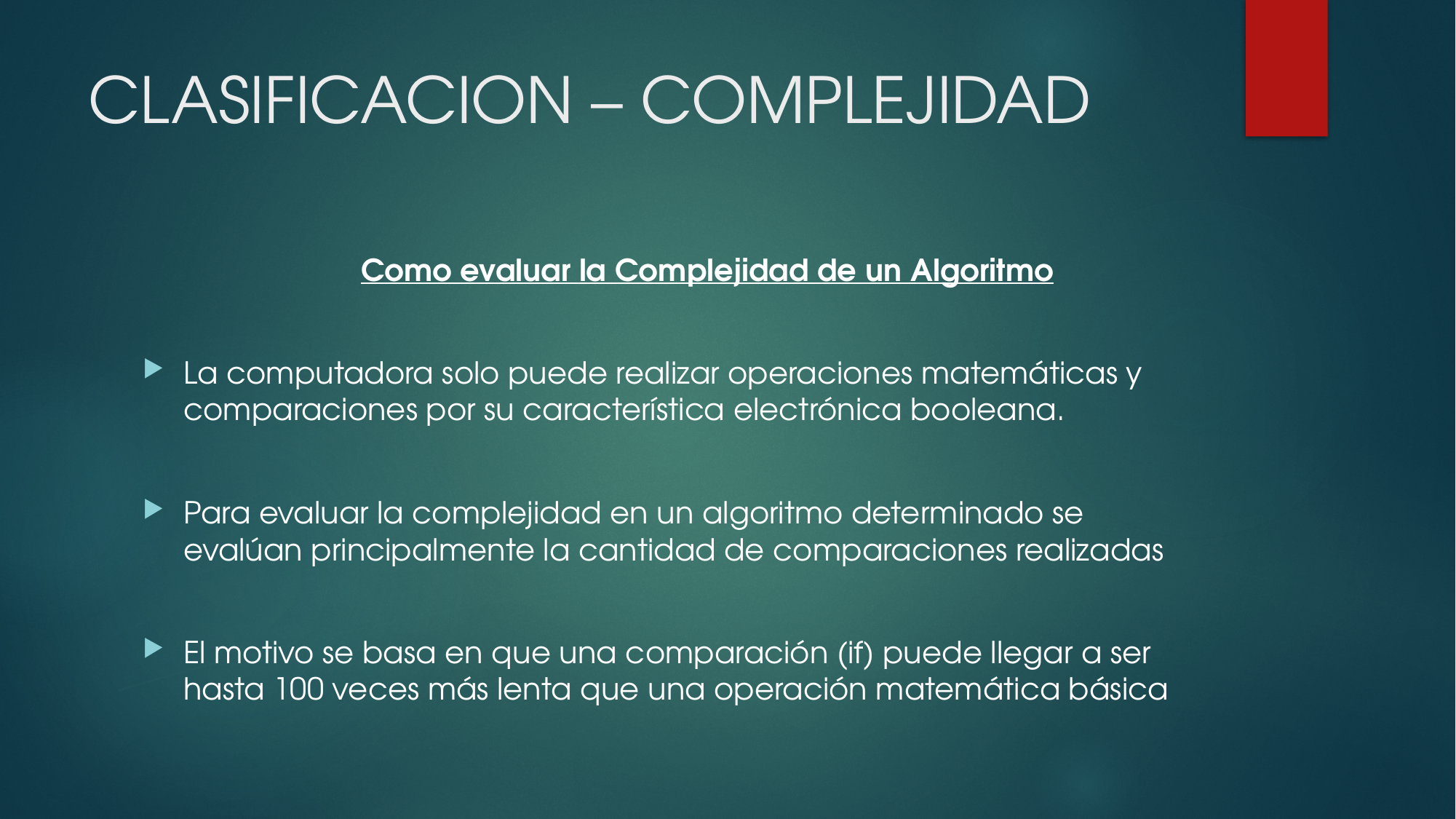

# CLASIFICACION – COMPLEJIDAD
		Como evaluar la Complejidad de un Algoritmo

La computadora solo puede realizar operaciones matemáticas y comparaciones por su característica electrónica booleana.

Para evaluar la complejidad en un algoritmo determinado se evalúan principalmente la cantidad de comparaciones realizadas

El motivo se basa en que una comparación (if) puede llegar a ser hasta 100 veces más lenta que una operación matemática básica